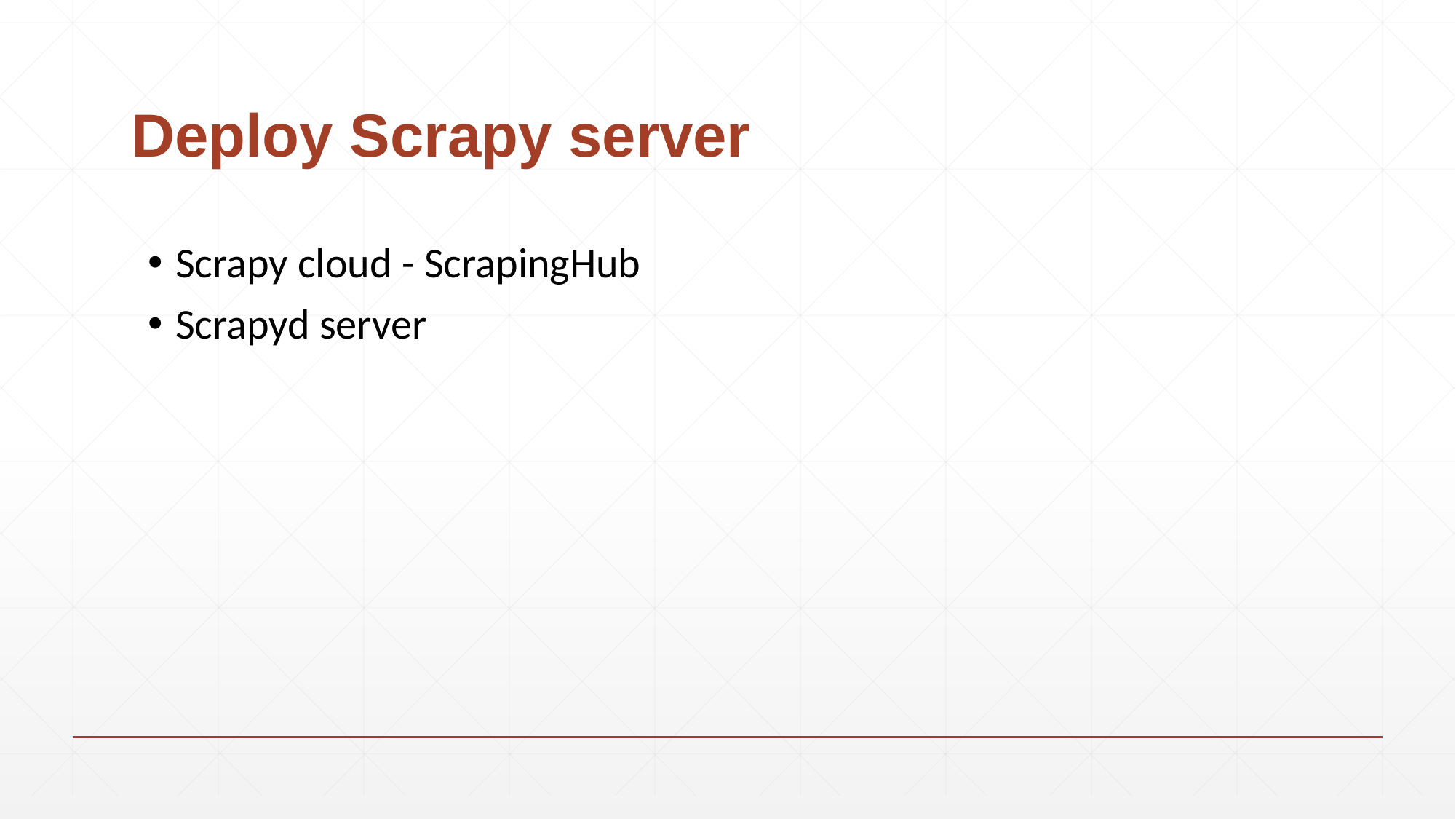

# Deploy Scrapy server
Scrapy cloud - ScrapingHub
Scrapyd server